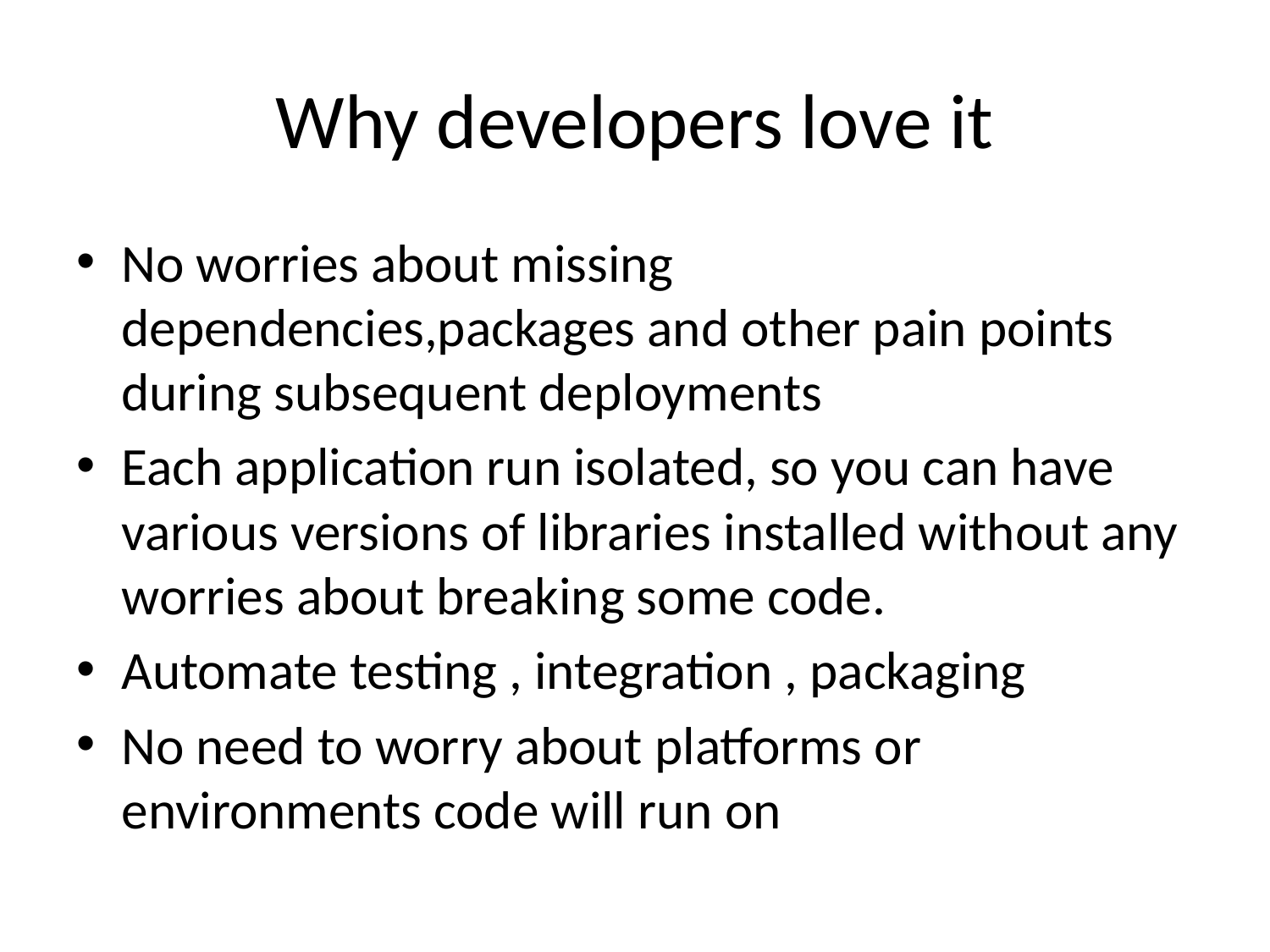

# Why developers love it
No worries about missing dependencies,packages and other pain points during subsequent deployments
Each application run isolated, so you can have various versions of libraries installed without any worries about breaking some code.
Automate testing , integration , packaging
No need to worry about platforms or environments code will run on